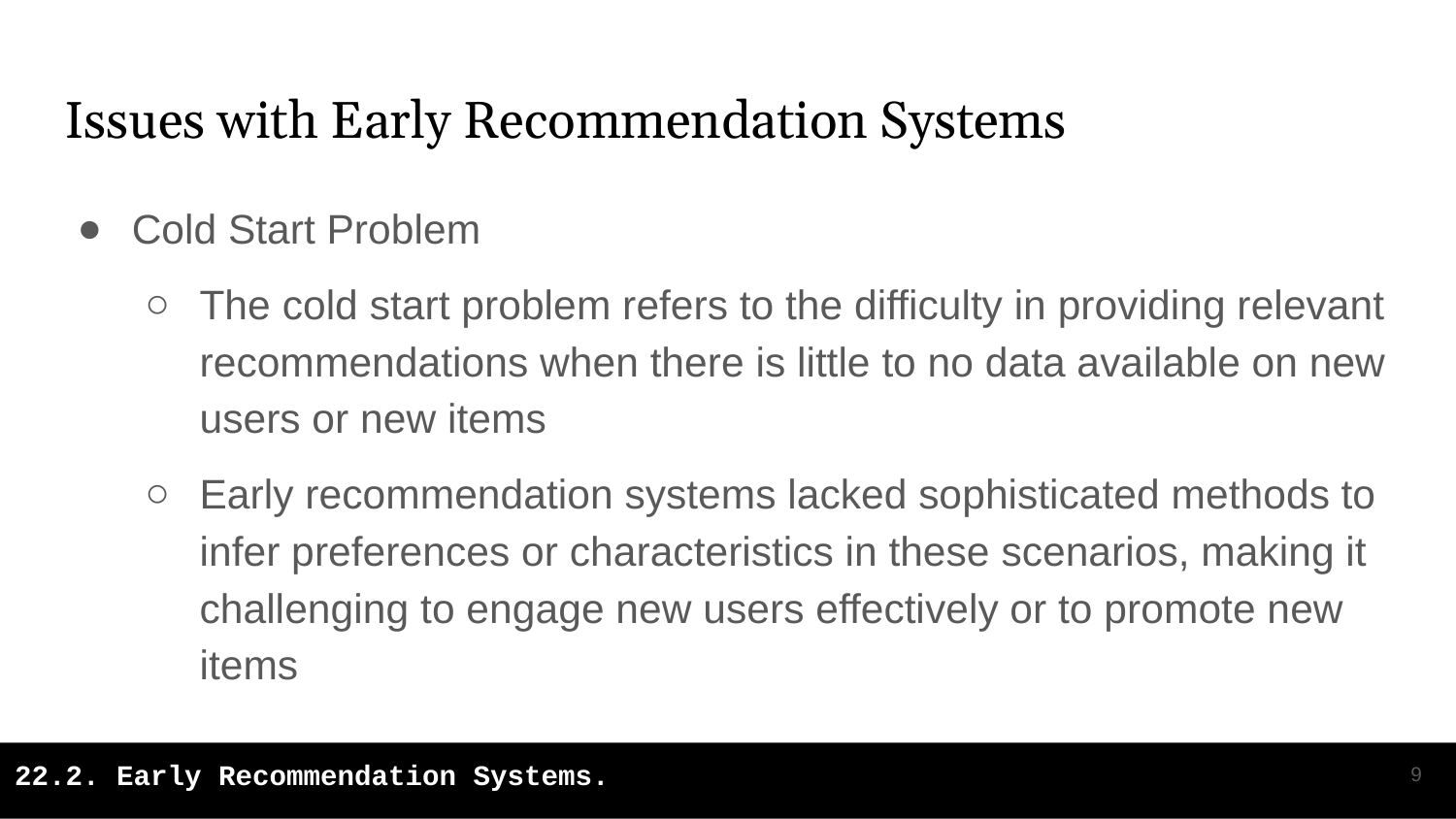

# Issues with Early Recommendation Systems
Cold Start Problem
The cold start problem refers to the difficulty in providing relevant recommendations when there is little to no data available on new users or new items
Early recommendation systems lacked sophisticated methods to infer preferences or characteristics in these scenarios, making it challenging to engage new users effectively or to promote new items
9
22.2. Early Recommendation Systems.